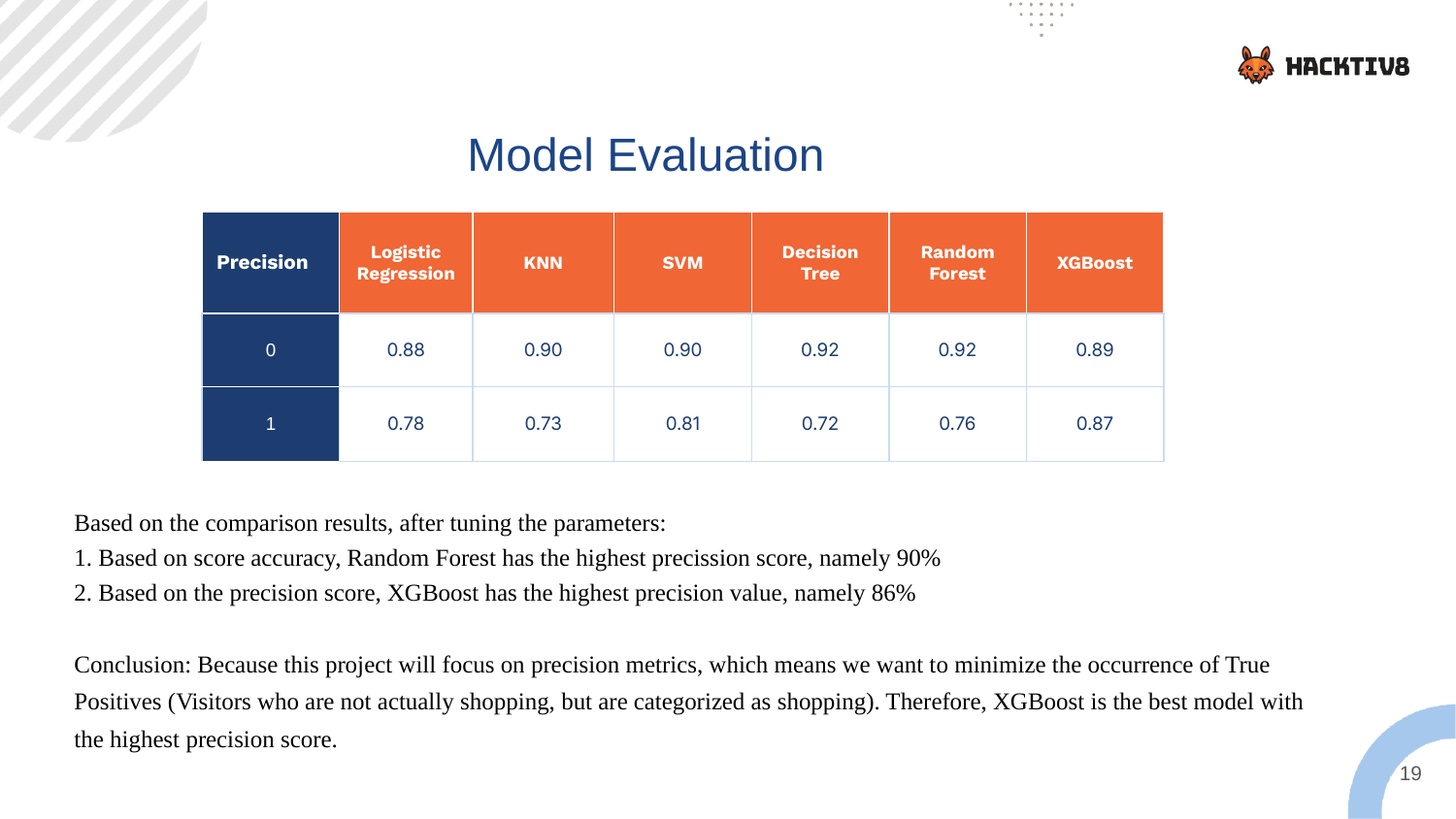

Model Evaluation
| Precision | Logistic Regression | KNN | SVM | Decision Tree | Random Forest | XGBoost |
| --- | --- | --- | --- | --- | --- | --- |
| 0 | 0.88 | 0.90 | 0.90 | 0.92 | 0.92 | 0.89 |
| 1 | 0.78 | 0.73 | 0.81 | 0.72 | 0.76 | 0.87 |
Based on the comparison results, after tuning the parameters:
1. Based on score accuracy, Random Forest has the highest precission score, namely 90%
2. Based on the precision score, XGBoost has the highest precision value, namely 86%

Conclusion: Because this project will focus on precision metrics, which means we want to minimize the occurrence of True Positives (Visitors who are not actually shopping, but are categorized as shopping). Therefore, XGBoost is the best model with the highest precision score.

19